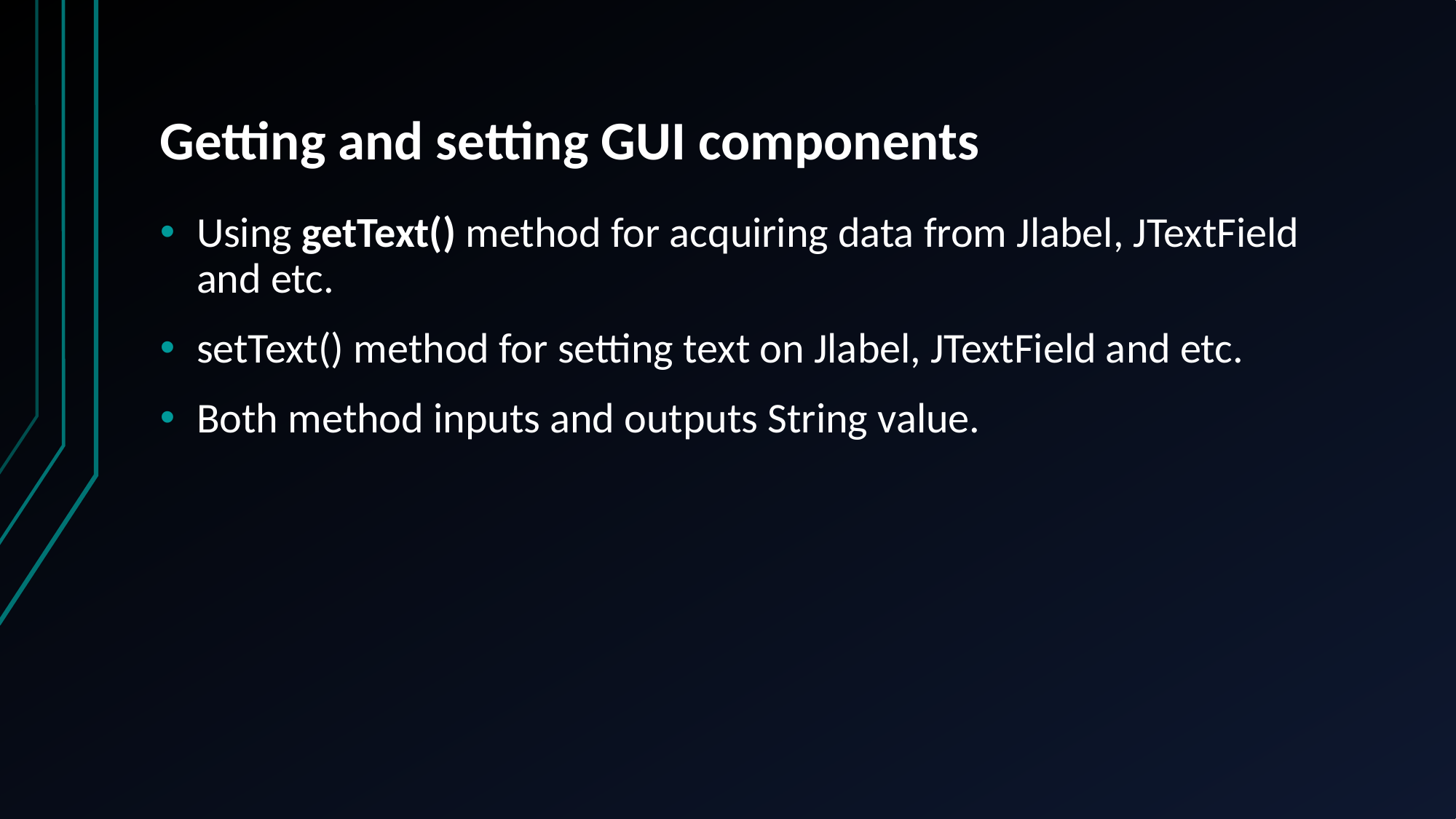

# Getting and setting GUI components
Using getText() method for acquiring data from Jlabel, JTextField and etc.
setText() method for setting text on Jlabel, JTextField and etc.
Both method inputs and outputs String value.